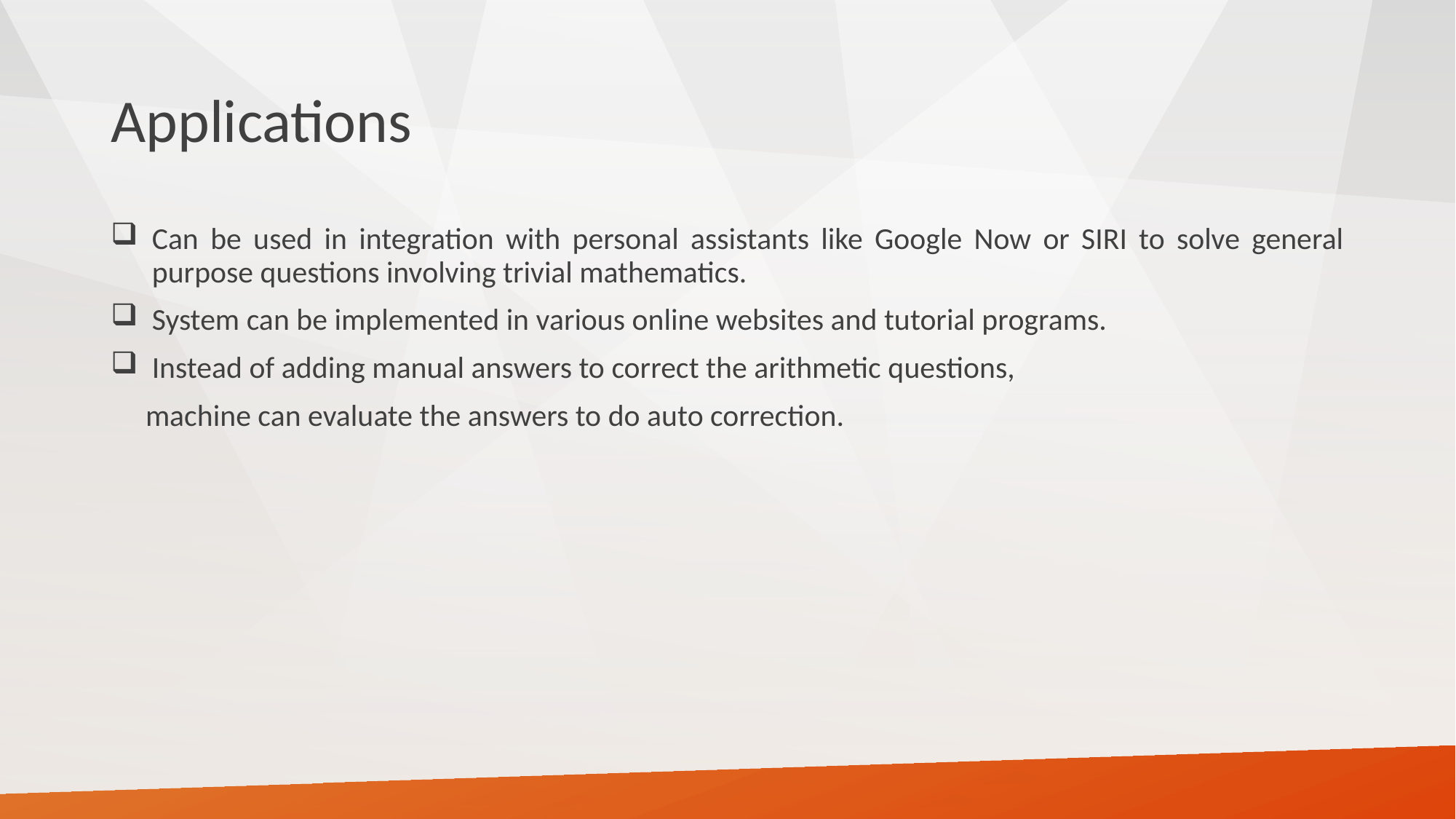

# Applications
Can be used in integration with personal assistants like Google Now or SIRI to solve general purpose questions involving trivial mathematics.
System can be implemented in various online websites and tutorial programs.
Instead of adding manual answers to correct the arithmetic questions,
     machine can evaluate the answers to do auto correction.